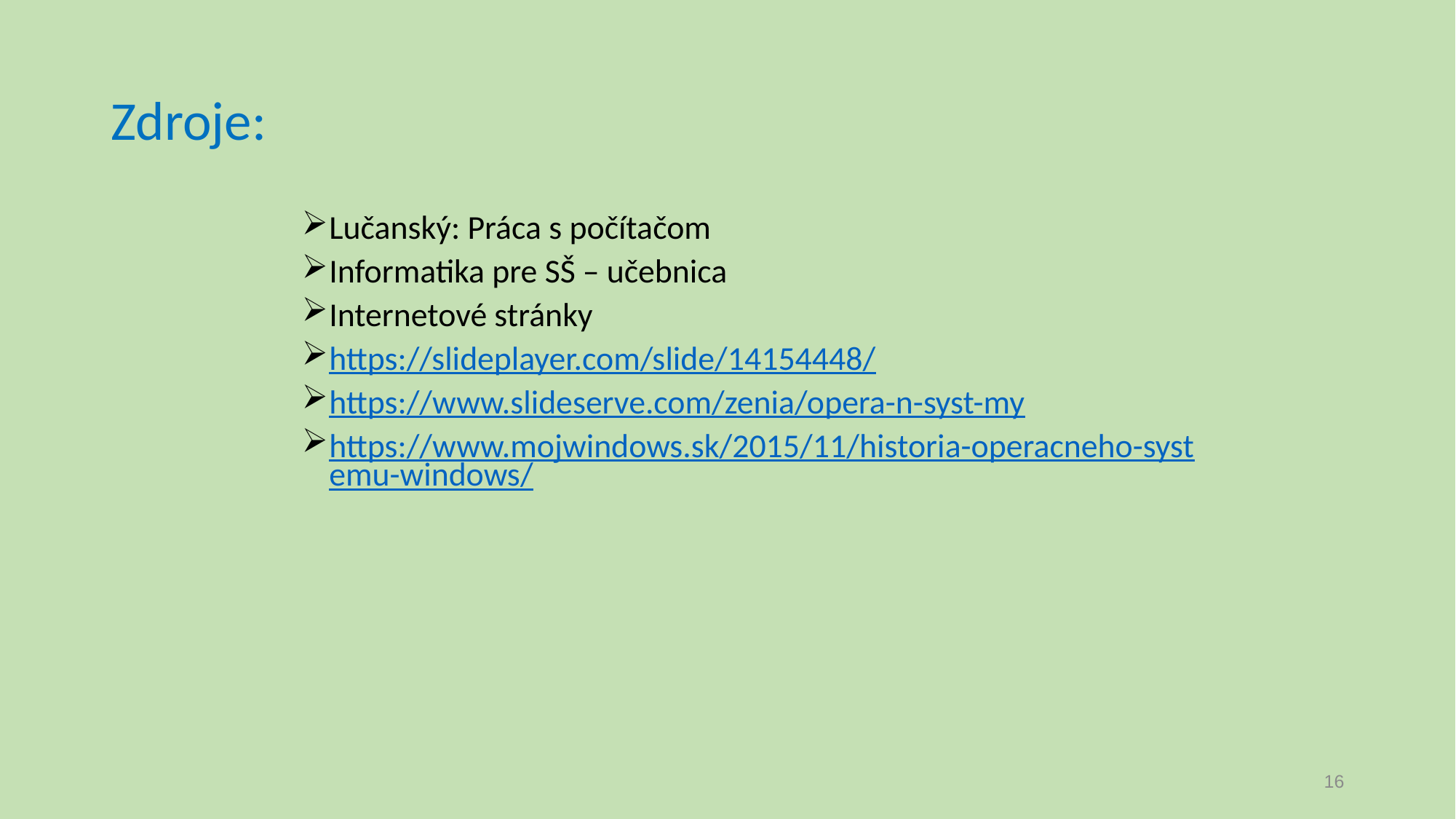

# Zdroje:
Lučanský: Práca s počítačom
Informatika pre SŠ – učebnica
Internetové stránky
https://slideplayer.com/slide/14154448/
https://www.slideserve.com/zenia/opera-n-syst-my
https://www.mojwindows.sk/2015/11/historia-operacneho-systemu-windows/

16